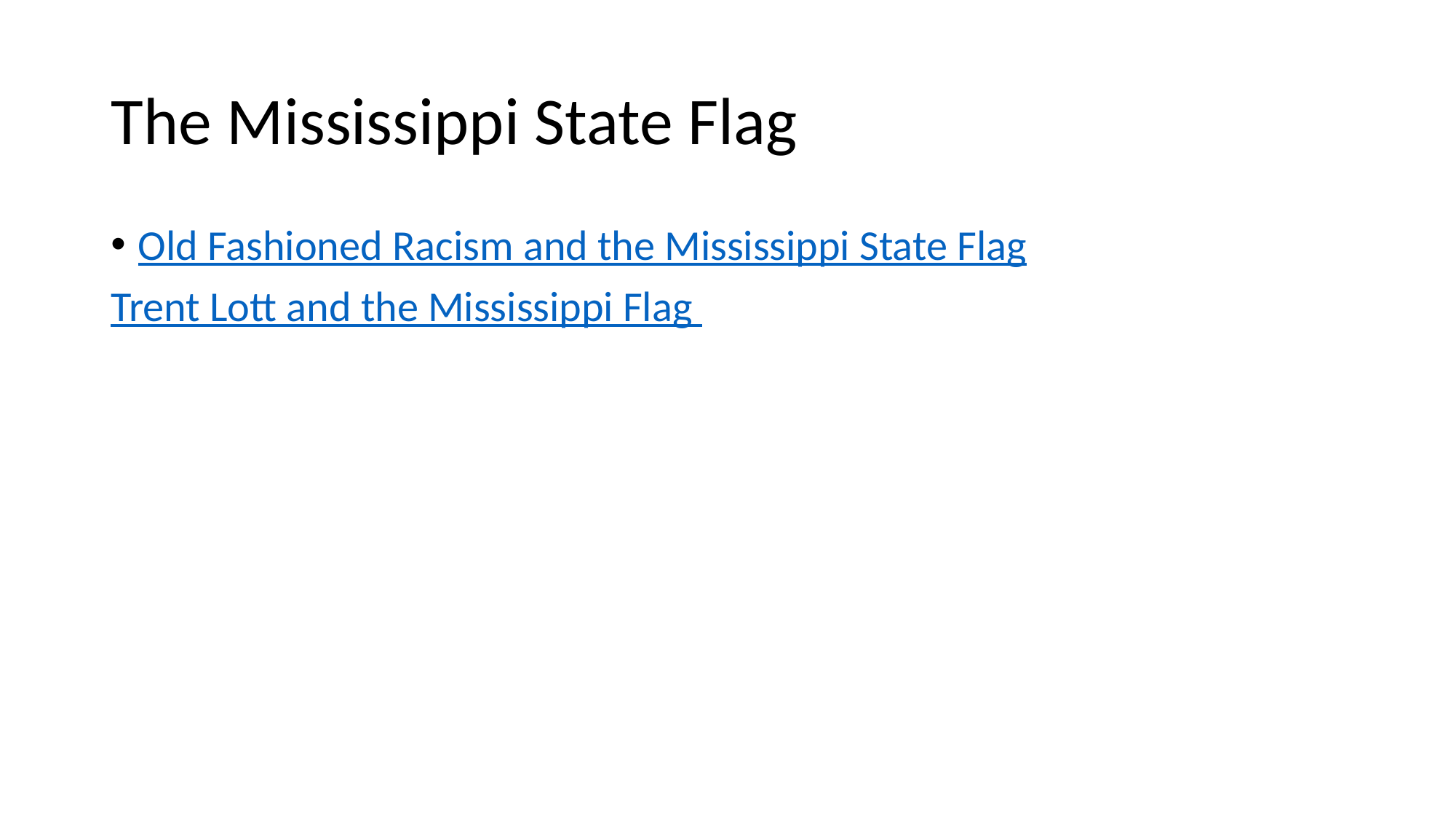

# The Mississippi State Flag
Old Fashioned Racism and the Mississippi State Flag
Trent Lott and the Mississippi Flag